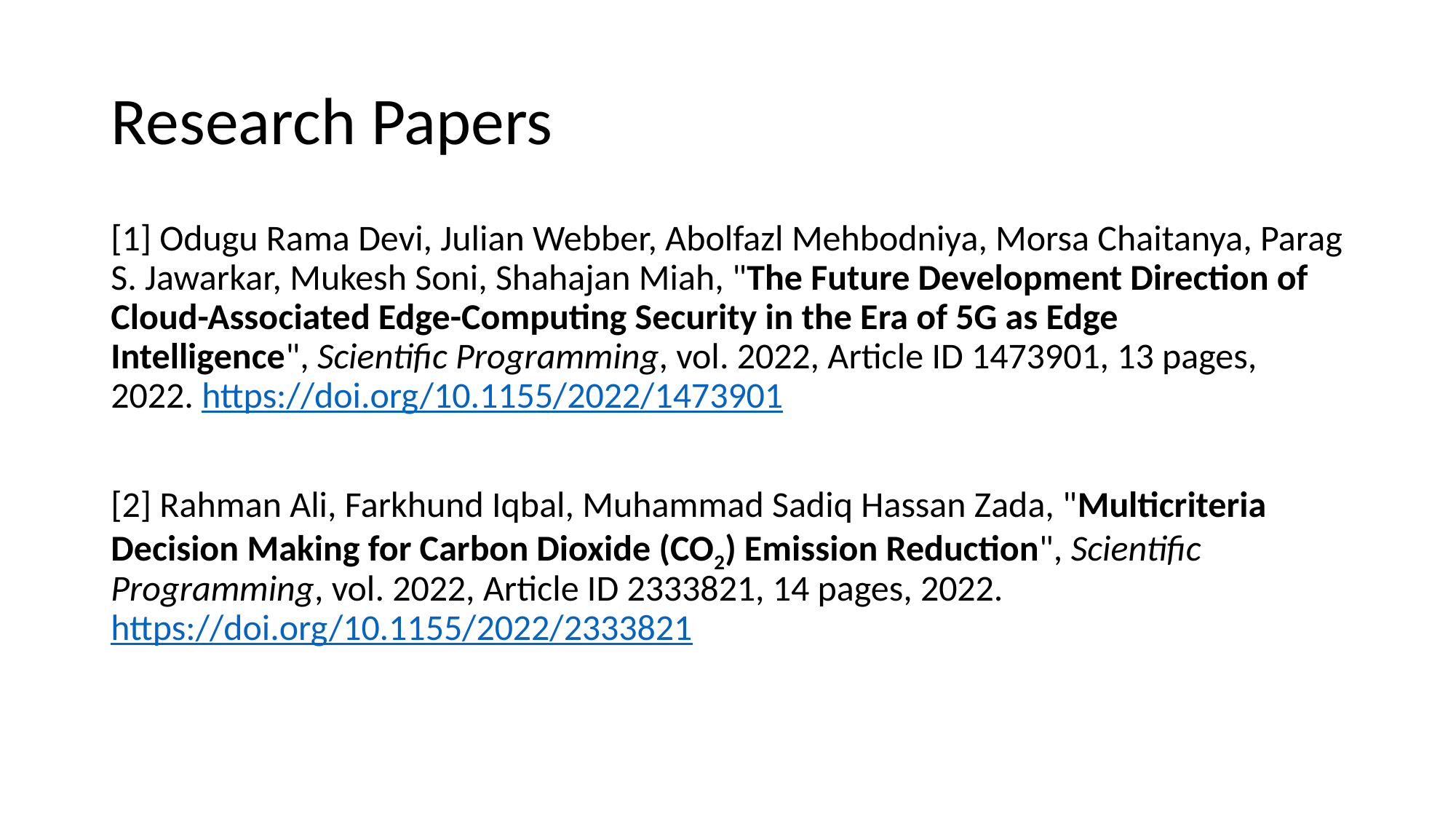

# Research Papers
[1] Odugu Rama Devi, Julian Webber, Abolfazl Mehbodniya, Morsa Chaitanya, Parag S. Jawarkar, Mukesh Soni, Shahajan Miah, "The Future Development Direction of Cloud-Associated Edge-Computing Security in the Era of 5G as Edge Intelligence", Scientific Programming, vol. 2022, Article ID 1473901, 13 pages, 2022. https://doi.org/10.1155/2022/1473901

[2] Rahman Ali, Farkhund Iqbal, Muhammad Sadiq Hassan Zada, "Multicriteria Decision Making for Carbon Dioxide (CO2) Emission Reduction", Scientific Programming, vol. 2022, Article ID 2333821, 14 pages, 2022. https://doi.org/10.1155/2022/2333821